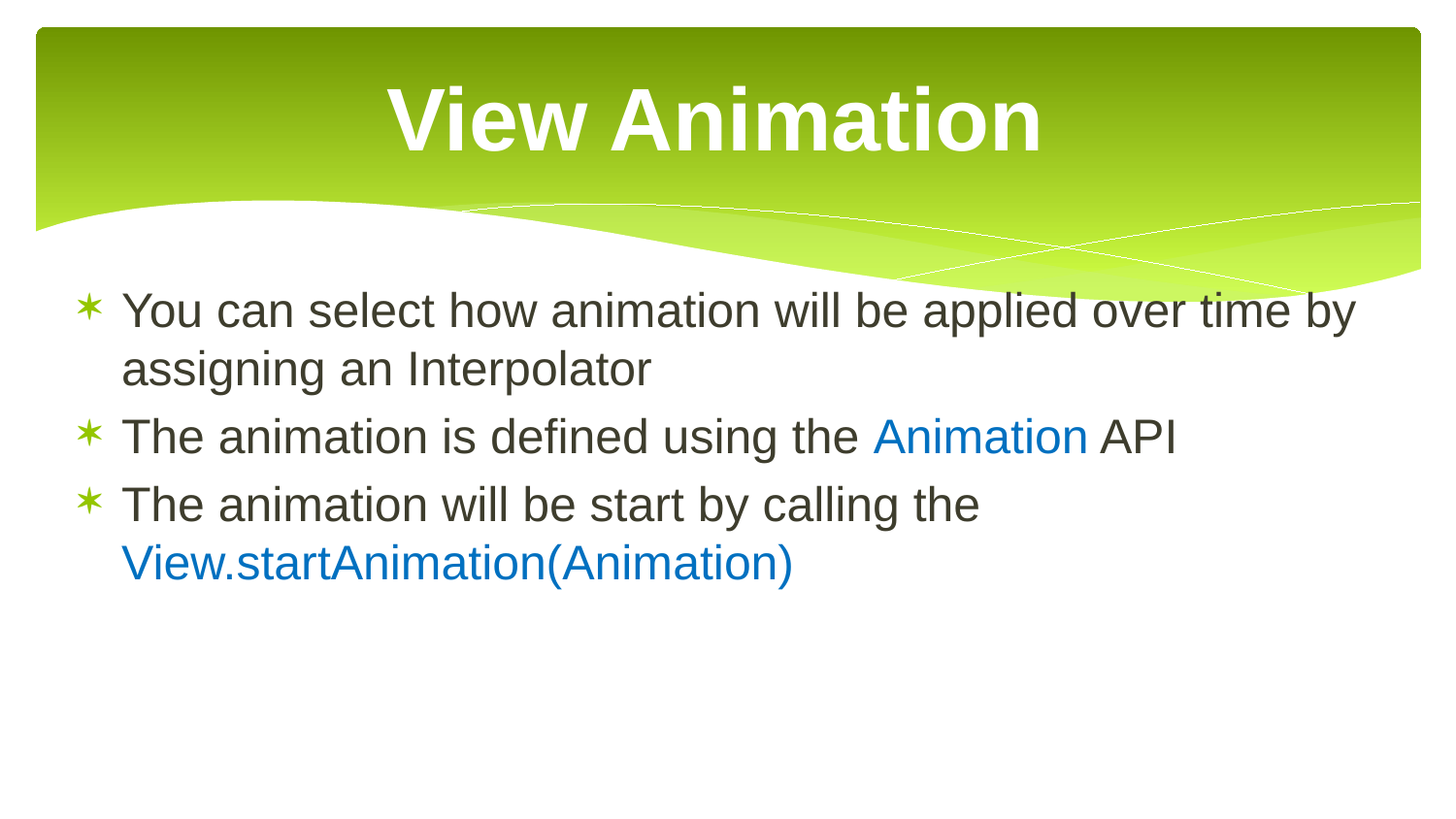

# View Animation
You can select how animation will be applied over time by assigning an Interpolator
The animation is defined using the Animation API
The animation will be start by calling the View.startAnimation(Animation)